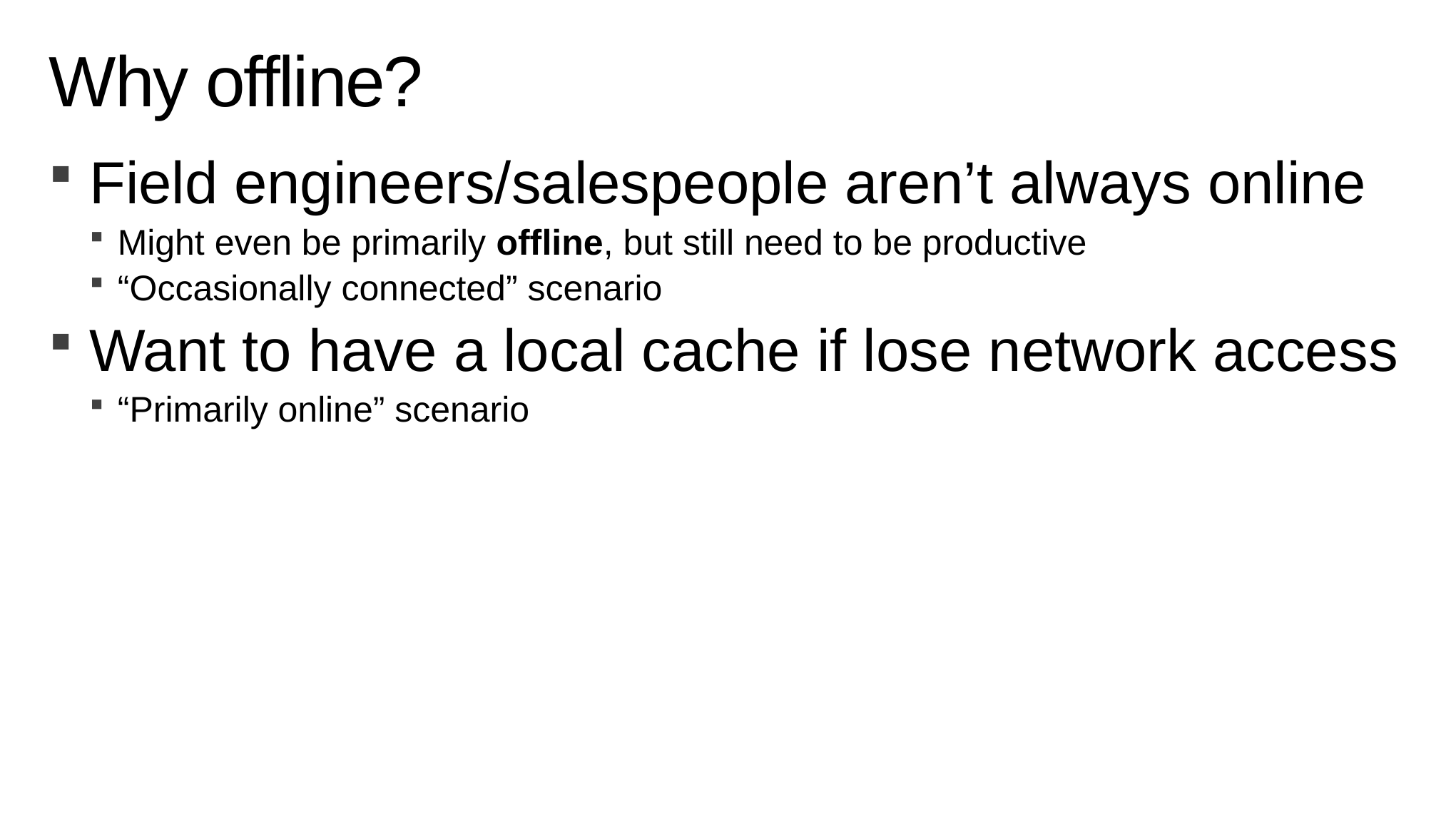

# Why offline?
Field engineers/salespeople aren’t always online
Might even be primarily offline, but still need to be productive
“Occasionally connected” scenario
Want to have a local cache if lose network access
“Primarily online” scenario